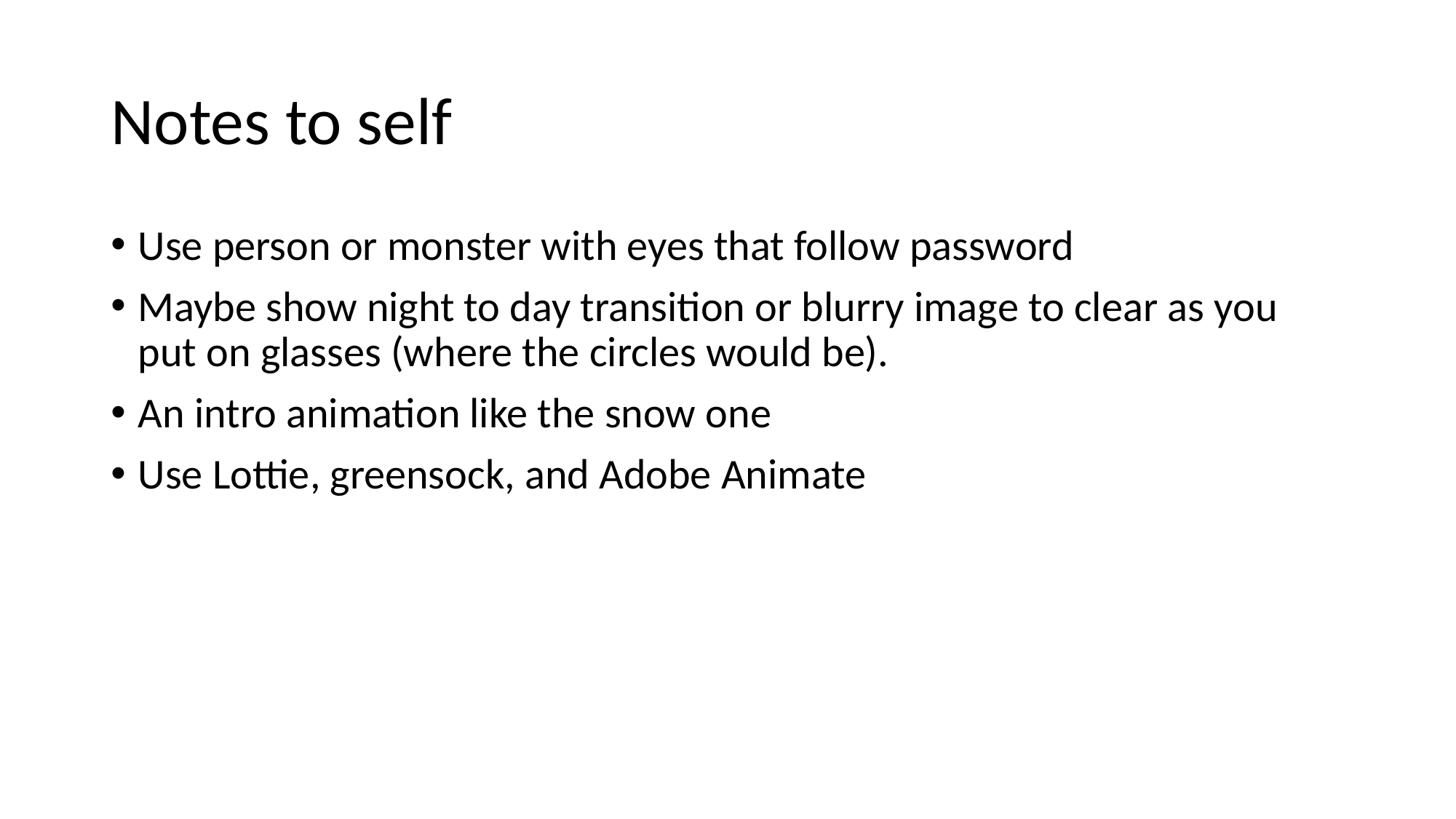

# Notes to self
Use person or monster with eyes that follow password
Maybe show night to day transition or blurry image to clear as you put on glasses (where the circles would be).
An intro animation like the snow one
Use Lottie, greensock, and Adobe Animate